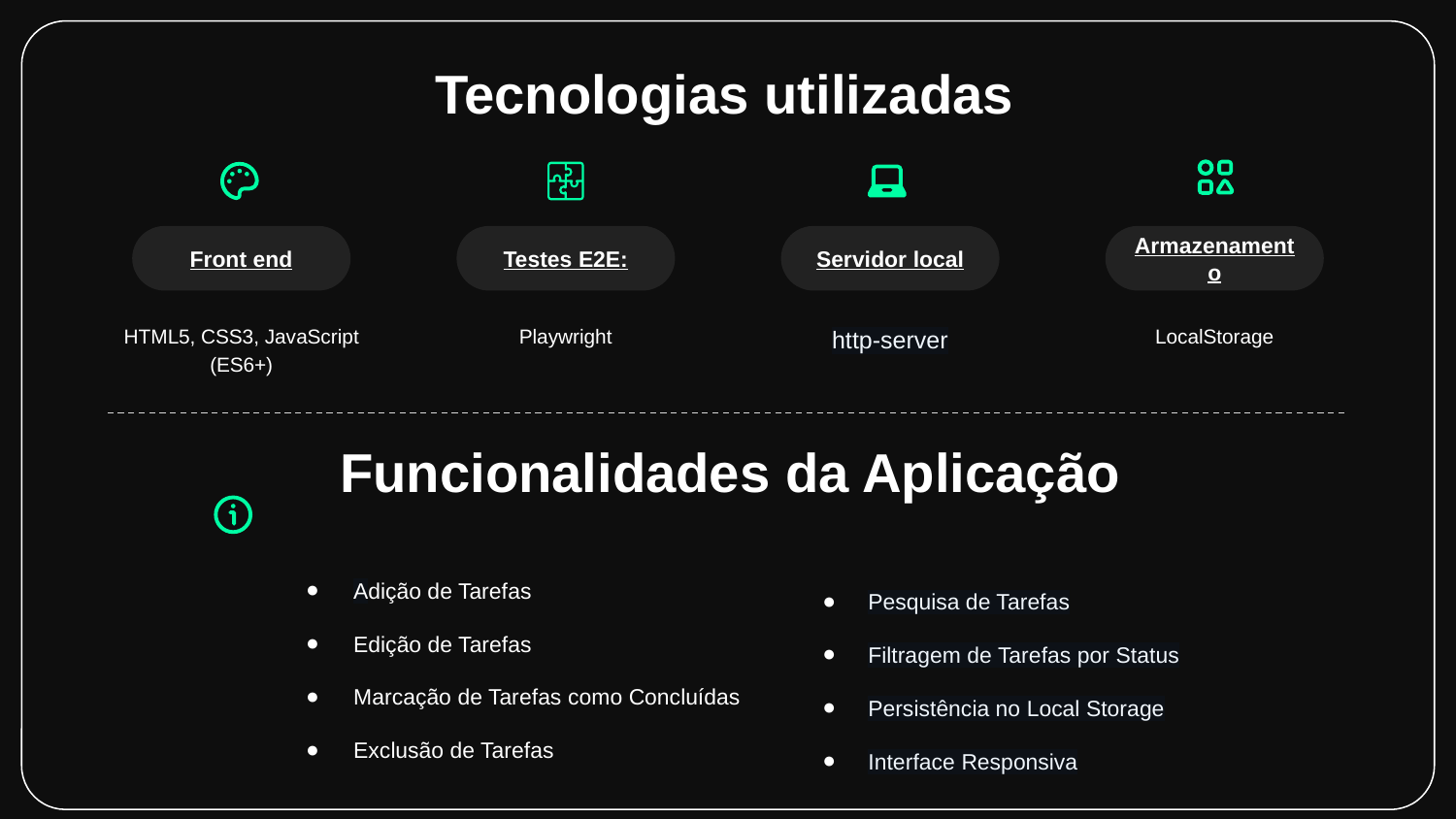

# Tecnologias utilizadas

Front end
Testes E2E:
Servidor local
Armazenamento
HTML5, CSS3, JavaScript (ES6+)

Playwright
http-server
LocalStorage
Funcionalidades da Aplicação

Adição de Tarefas
Edição de Tarefas
Marcação de Tarefas como Concluídas
Exclusão de Tarefas
Pesquisa de Tarefas
Filtragem de Tarefas por Status
Persistência no Local Storage
Interface Responsiva